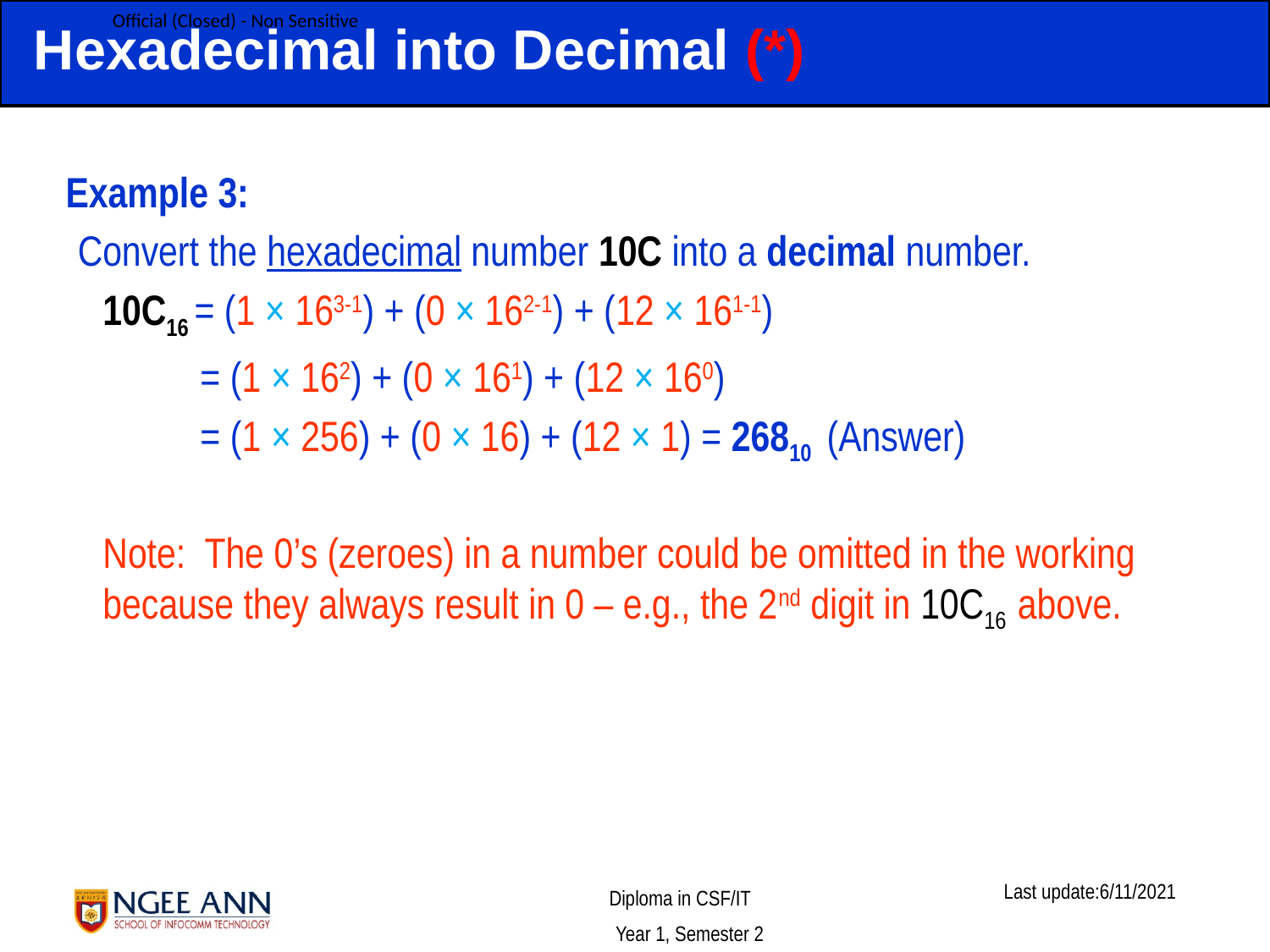

# Hexadecimal into Decimal (*)
Example 3:
Convert the hexadecimal number 10C into a decimal number.
10C16 = (1 × 163-1) + (0 × 162-1) + (12 × 161-1)
          = (1 × 162) + (0 × 161) + (12 × 160)
          = (1 × 256) + (0 × 16) + (12 × 1) = 26810  (Answer)

Note:  The 0’s (zeroes) in a number could be omitted in the working because they always result in 0 – e.g., the 2nd digit in 10C16  above.